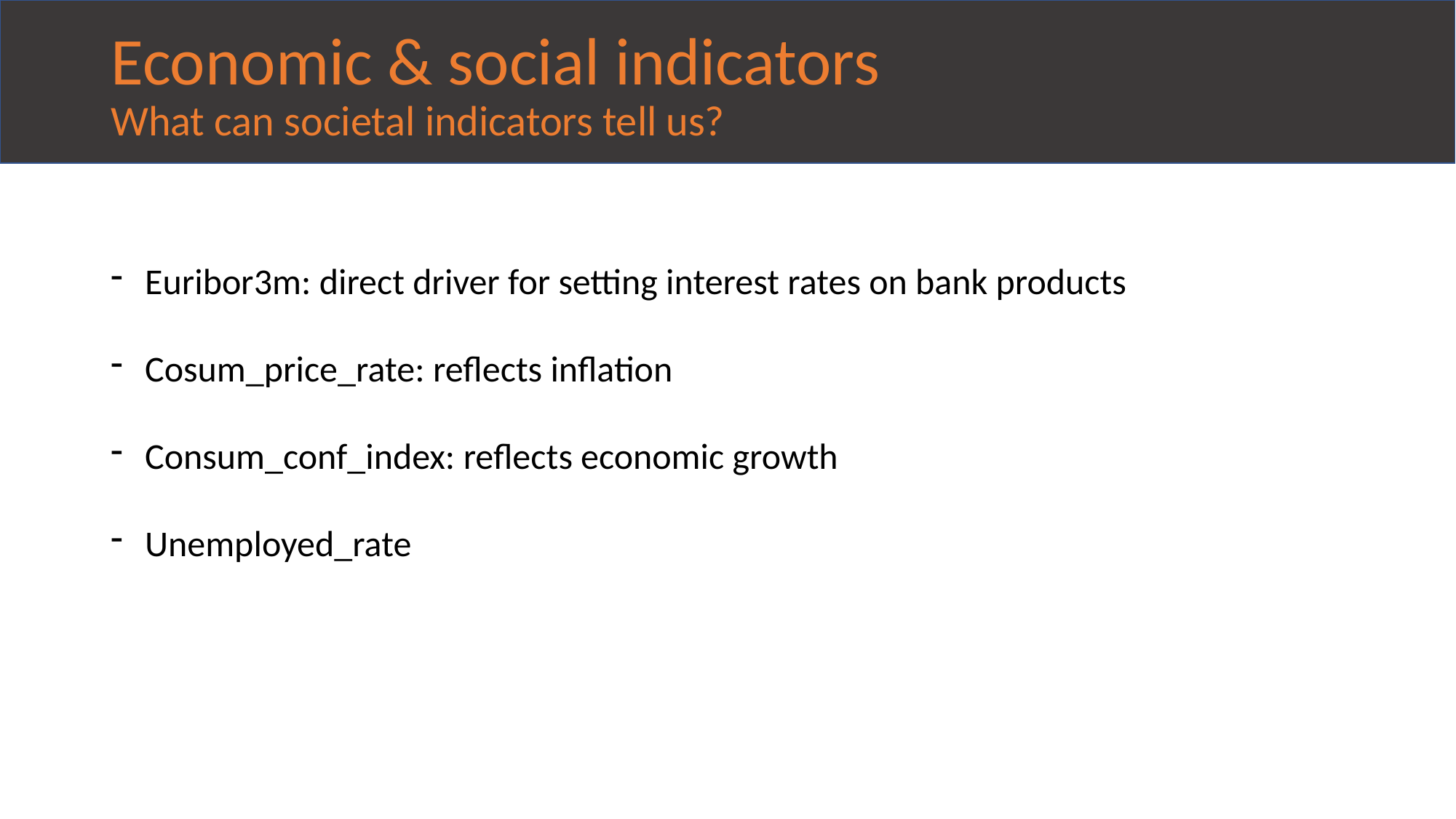

# Economic & social indicators What can societal indicators tell us?

Euribor3m: direct driver for setting interest rates on bank products

Cosum_price_rate: reflects inflation

Consum_conf_index: reflects economic growth

Unemployed_rate